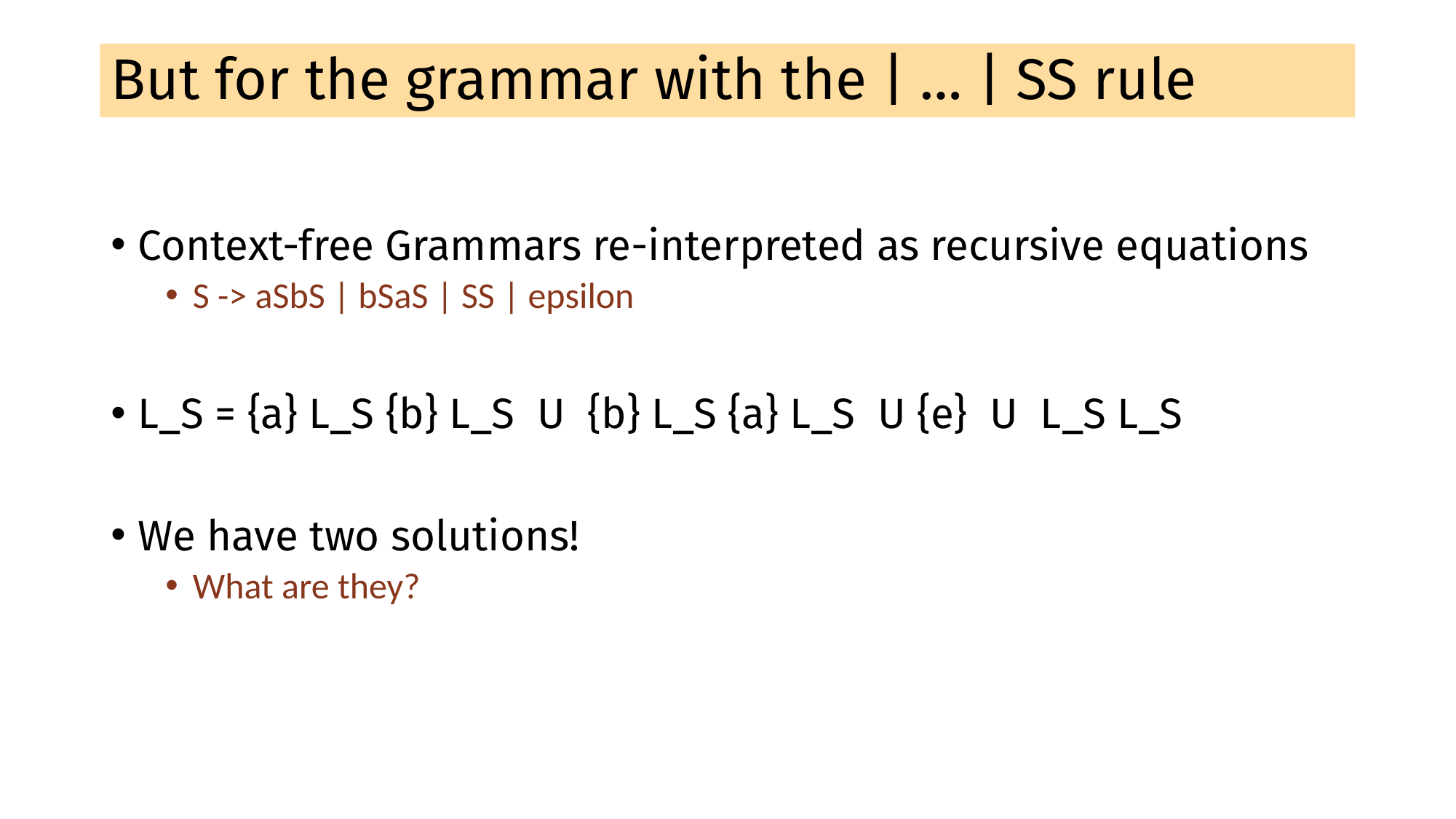

# But for the grammar with the | … | SS rule
Context-free Grammars re-interpreted as recursive equations
S -> aSbS | bSaS | SS | epsilon

L_S = {a} L_S {b} L_S  U  {b} L_S {a} L_S  U {e}  U  L_S L_S

We have two solutions!
What are they?